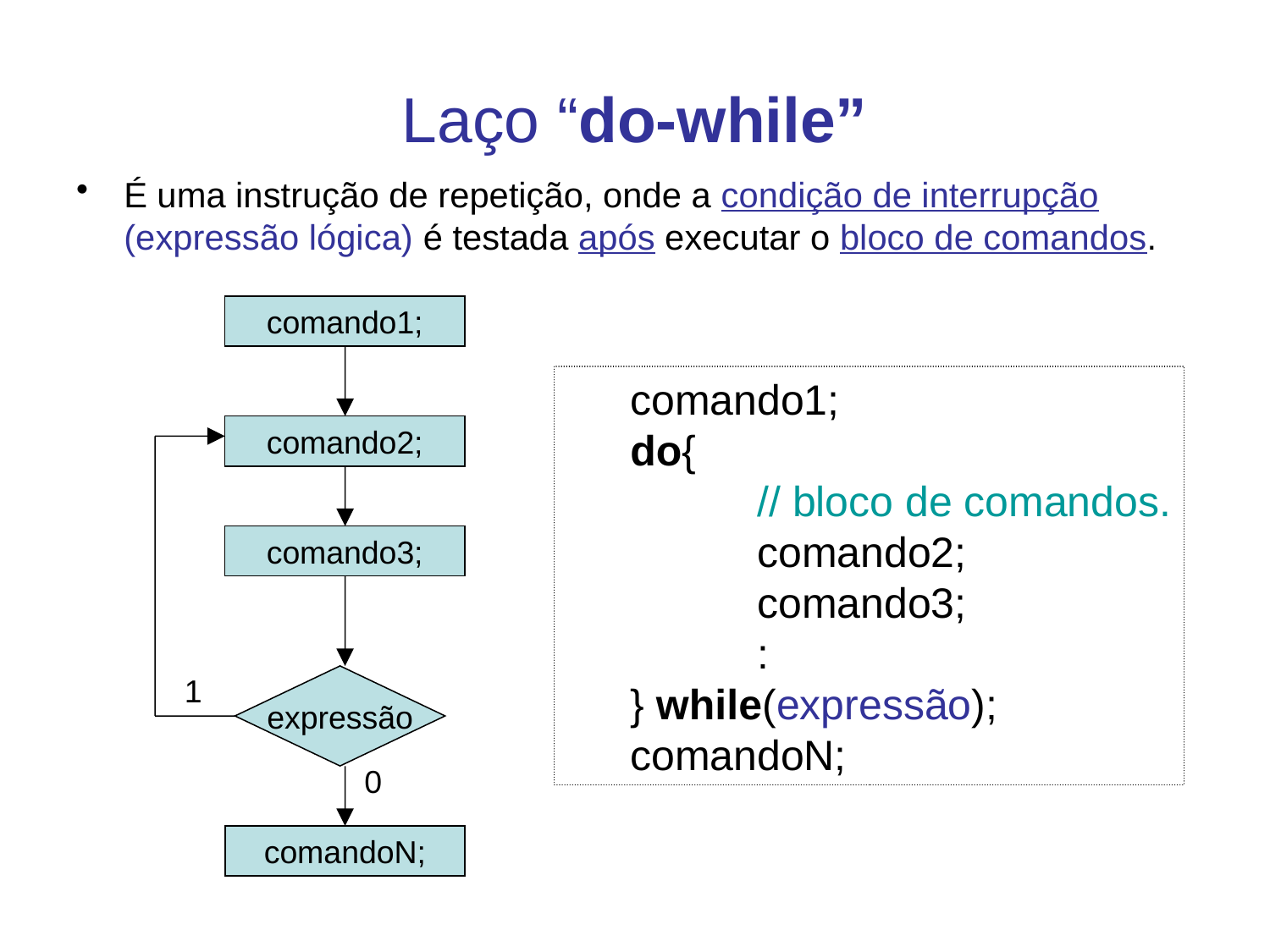

# Laço “do-while”
É uma instrução de repetição, onde a condição de interrupção (expressão lógica) é testada após executar o bloco de comandos.
comando1;

comando1;
do{
	// bloco de comandos.
	comando2;
	comando3;
	:
} while(expressão);
comandoN;
comando2;

comando3;

1
expressão

0

comandoN;